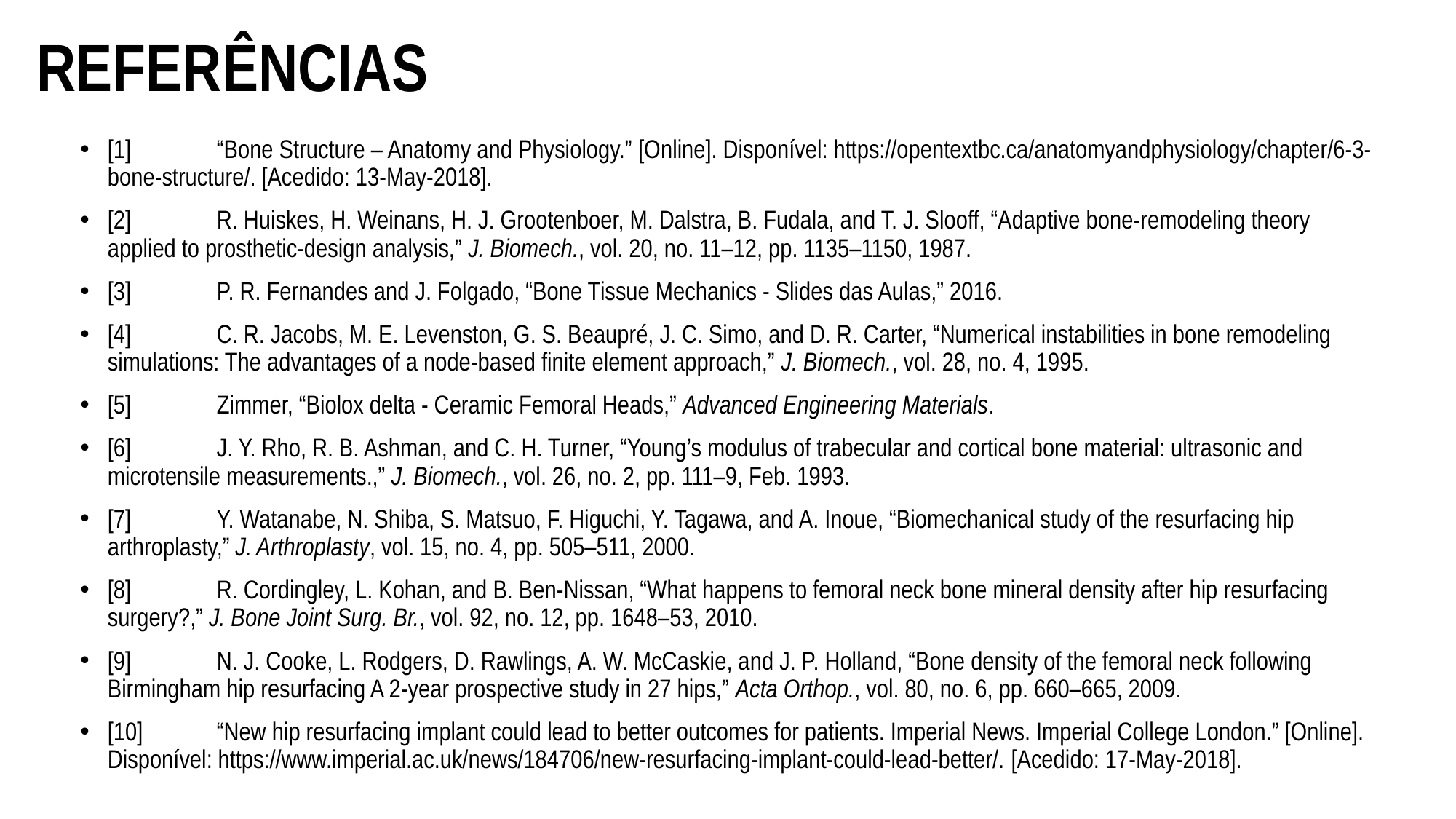

REFERÊNCIAS
[1]	“Bone Structure – Anatomy and Physiology.” [Online]. Disponível: https://opentextbc.ca/anatomyandphysiology/chapter/6-3-bone-structure/. [Acedido: 13-May-2018].
[2]	R. Huiskes, H. Weinans, H. J. Grootenboer, M. Dalstra, B. Fudala, and T. J. Slooff, “Adaptive bone-remodeling theory applied to prosthetic-design analysis,” J. Biomech., vol. 20, no. 11–12, pp. 1135–1150, 1987.
[3]	P. R. Fernandes and J. Folgado, “Bone Tissue Mechanics - Slides das Aulas,” 2016.
[4]	C. R. Jacobs, M. E. Levenston, G. S. Beaupré, J. C. Simo, and D. R. Carter, “Numerical instabilities in bone remodeling simulations: The advantages of a node-based finite element approach,” J. Biomech., vol. 28, no. 4, 1995.
[5]	Zimmer, “Biolox delta - Ceramic Femoral Heads,” Advanced Engineering Materials.
[6]	J. Y. Rho, R. B. Ashman, and C. H. Turner, “Young’s modulus of trabecular and cortical bone material: ultrasonic and microtensile measurements.,” J. Biomech., vol. 26, no. 2, pp. 111–9, Feb. 1993.
[7]	Y. Watanabe, N. Shiba, S. Matsuo, F. Higuchi, Y. Tagawa, and A. Inoue, “Biomechanical study of the resurfacing hip arthroplasty,” J. Arthroplasty, vol. 15, no. 4, pp. 505–511, 2000.
[8]	R. Cordingley, L. Kohan, and B. Ben-Nissan, “What happens to femoral neck bone mineral density after hip resurfacing surgery?,” J. Bone Joint Surg. Br., vol. 92, no. 12, pp. 1648–53, 2010.
[9]	N. J. Cooke, L. Rodgers, D. Rawlings, A. W. McCaskie, and J. P. Holland, “Bone density of the femoral neck following Birmingham hip resurfacing A 2-year prospective study in 27 hips,” Acta Orthop., vol. 80, no. 6, pp. 660–665, 2009.
[10]	“New hip resurfacing implant could lead to better outcomes for patients. Imperial News. Imperial College London.” [Online]. Disponível: https://www.imperial.ac.uk/news/184706/new-resurfacing-implant-could-lead-better/. [Acedido: 17-May-2018].